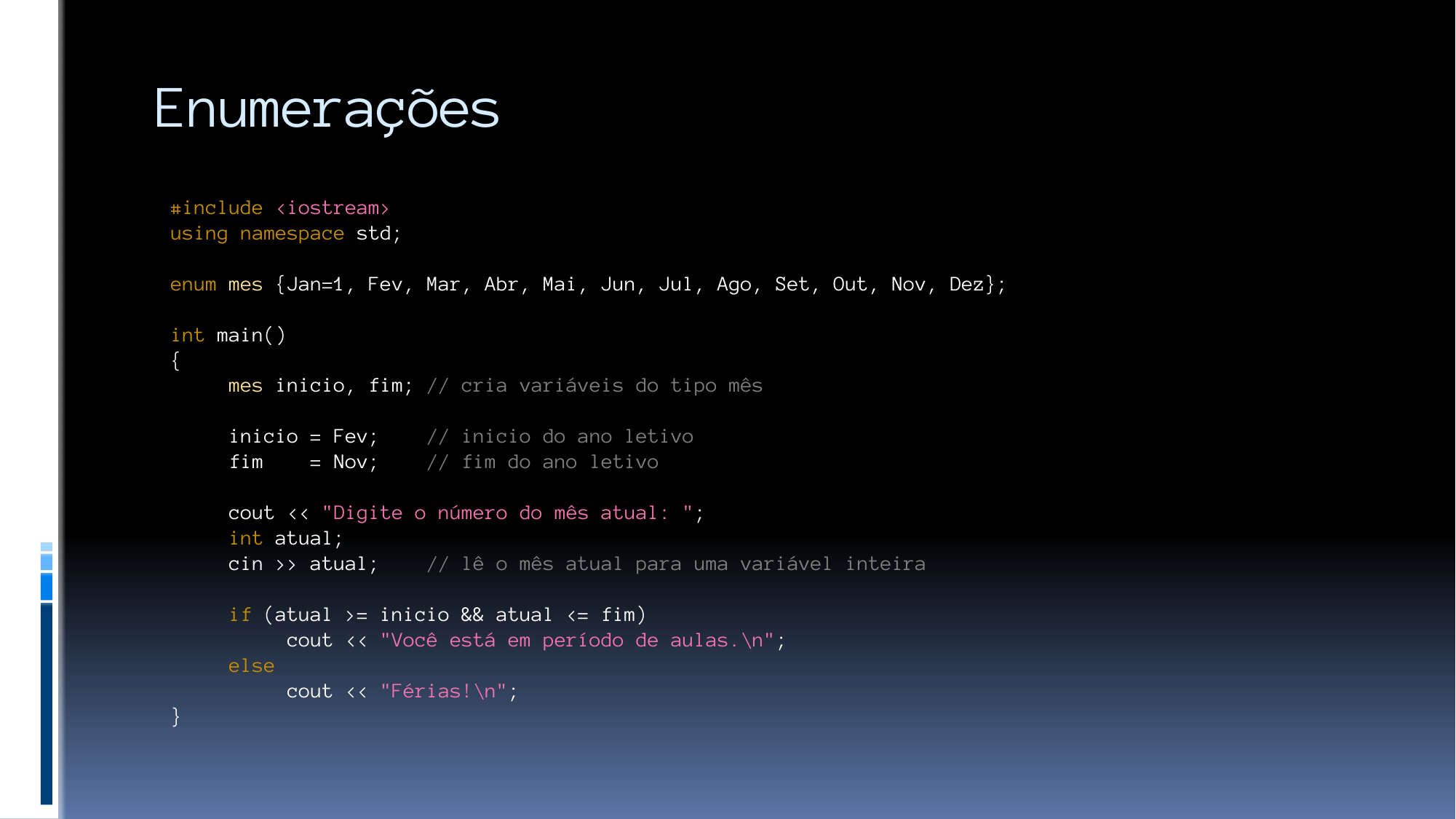

# Enumerações
#include <iostream>
using namespace std;

enum mes {Jan=1, Fev, Mar, Abr, Mai, Jun, Jul, Ago, Set, Out, Nov, Dez};

int main()
{
     mes inicio, fim; // cria variáveis do tipo mês

     inicio = Fev;    // inicio do ano letivo
     fim    = Nov;    // fim do ano letivo

     cout << "Digite o número do mês atual: ";
     int atual;
     cin >> atual;    // lê o mês atual para uma variável inteira

     if (atual >= inicio && atual <= fim)
          cout << "Você está em período de aulas.\n";
     else
          cout << "Férias!\n";
}